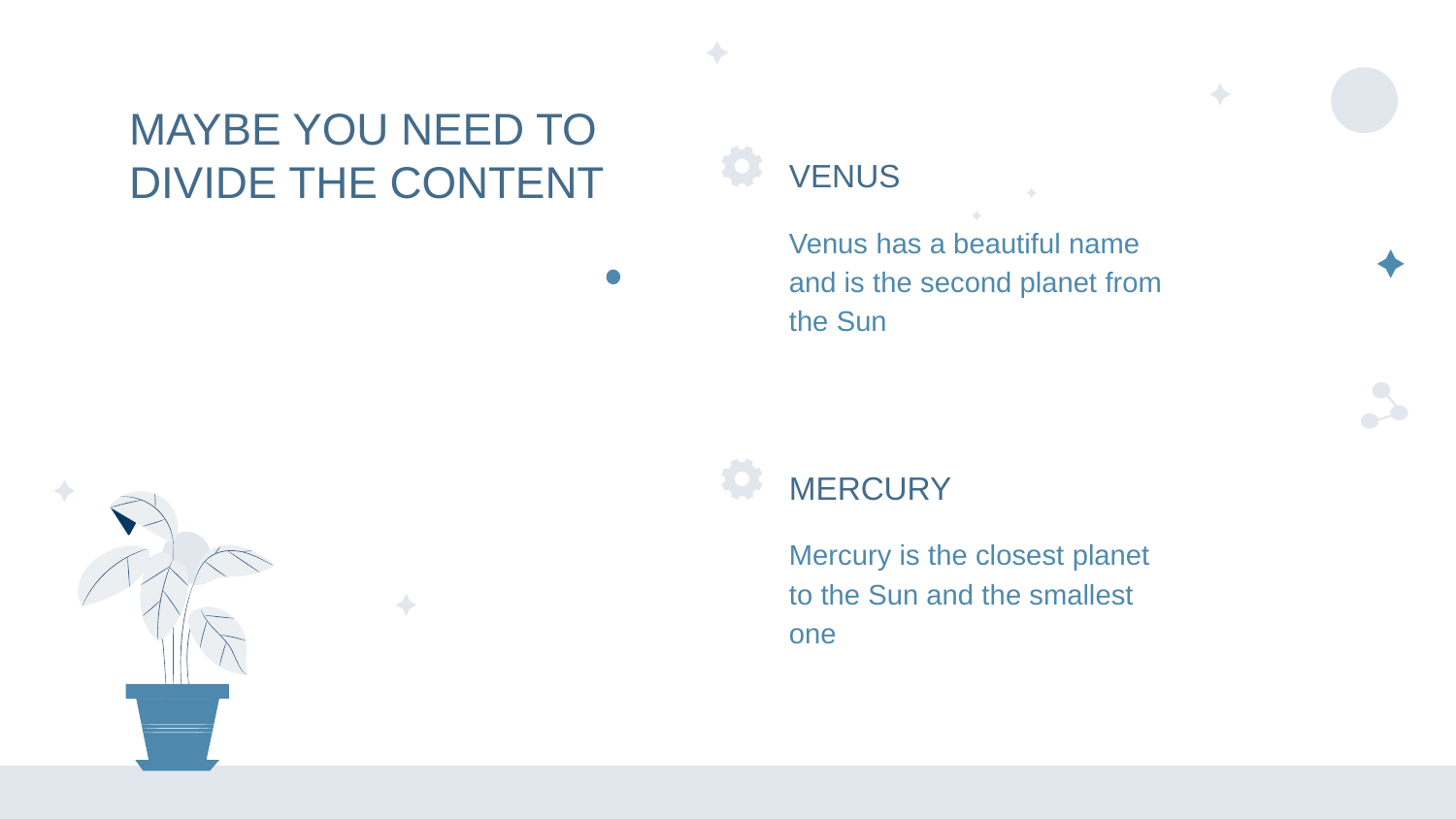

# MAYBE YOU NEED TO DIVIDE THE CONTENT
VENUS

Venus has a beautiful name and is the second planet from the Sun

MERCURY

Mercury is the closest planet to the Sun and the smallest one